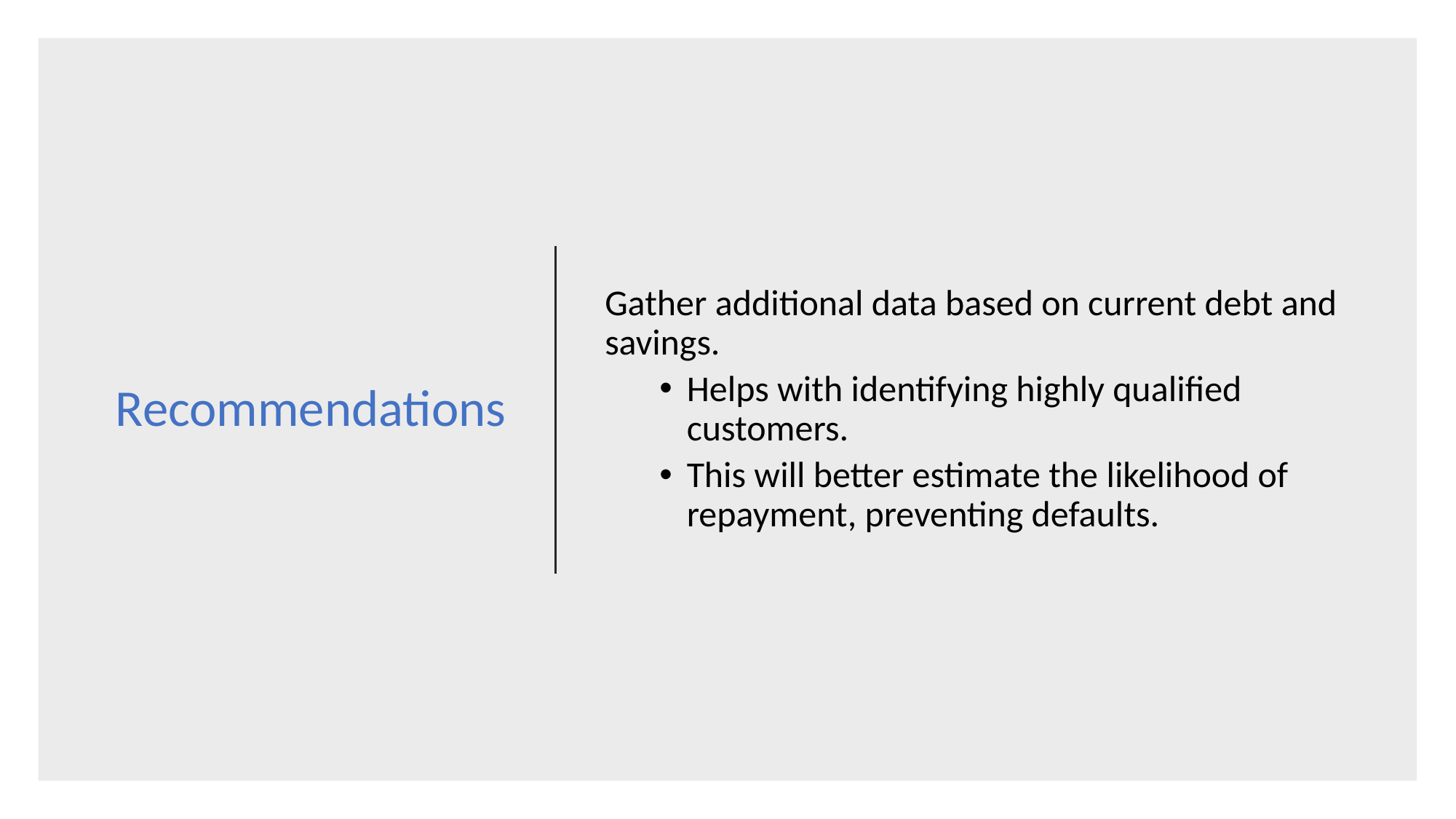

# Recommendations
Gather additional data based on current debt and savings.
Helps with identifying highly qualified customers.
This will better estimate the likelihood of repayment, preventing defaults.